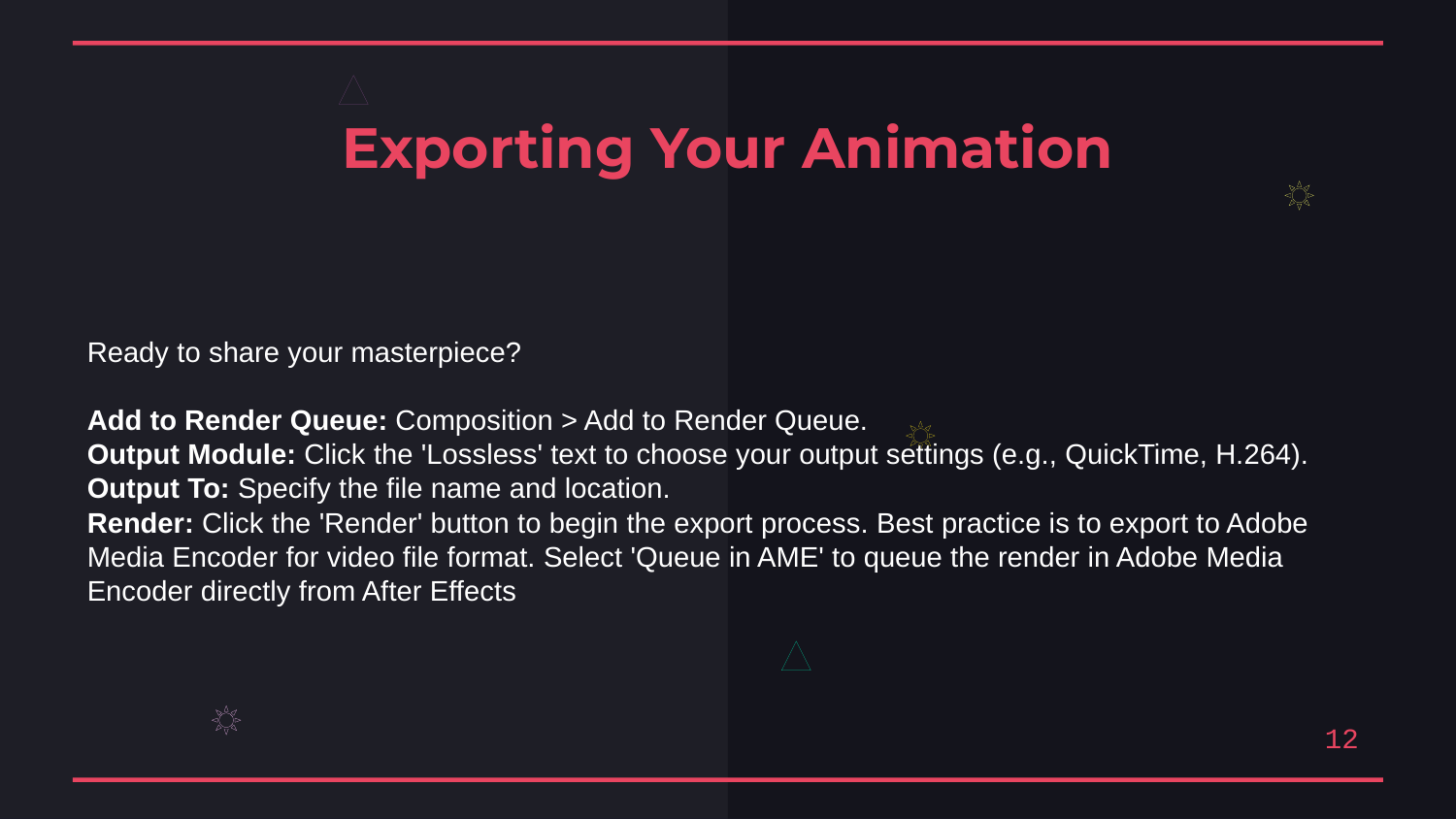

Exporting Your Animation

Ready to share your masterpiece?

Add to Render Queue: Composition > Add to Render Queue.
Output Module: Click the 'Lossless' text to choose your output settings (e.g., QuickTime, H.264).
Output To: Specify the file name and location.
Render: Click the 'Render' button to begin the export process. Best practice is to export to Adobe Media Encoder for video file format. Select 'Queue in AME' to queue the render in Adobe Media Encoder directly from After Effects

12